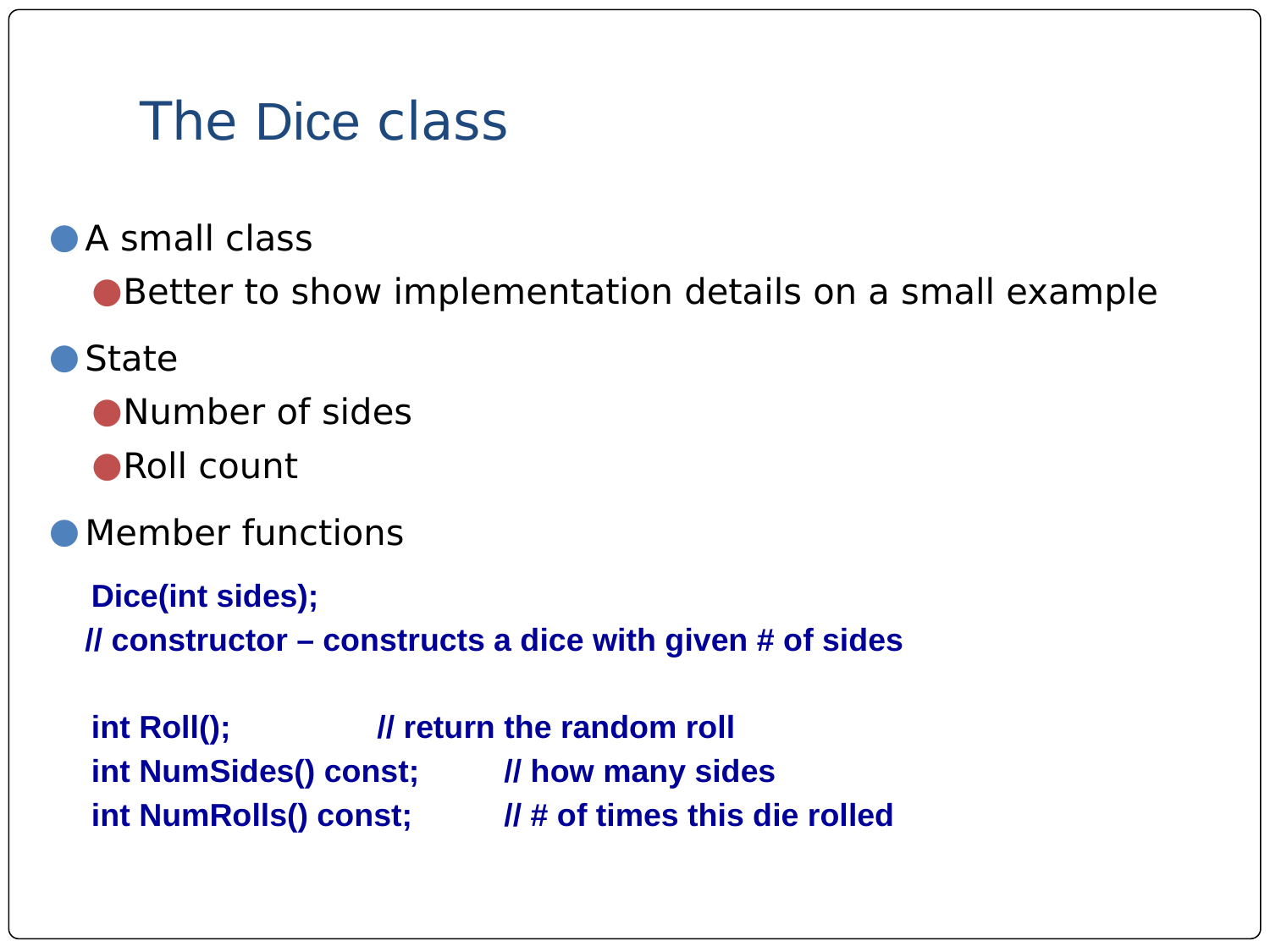

# The Dice class
A small class
Better to show implementation details on a small example
State
Number of sides
Roll count
Member functions
Dice(int sides);
	// constructor – constructs a dice with given # of sides

int Roll();             	// return the random roll
int NumSides() const;   	// how many sides
int NumRolls() const; 	// # of times this die rolled